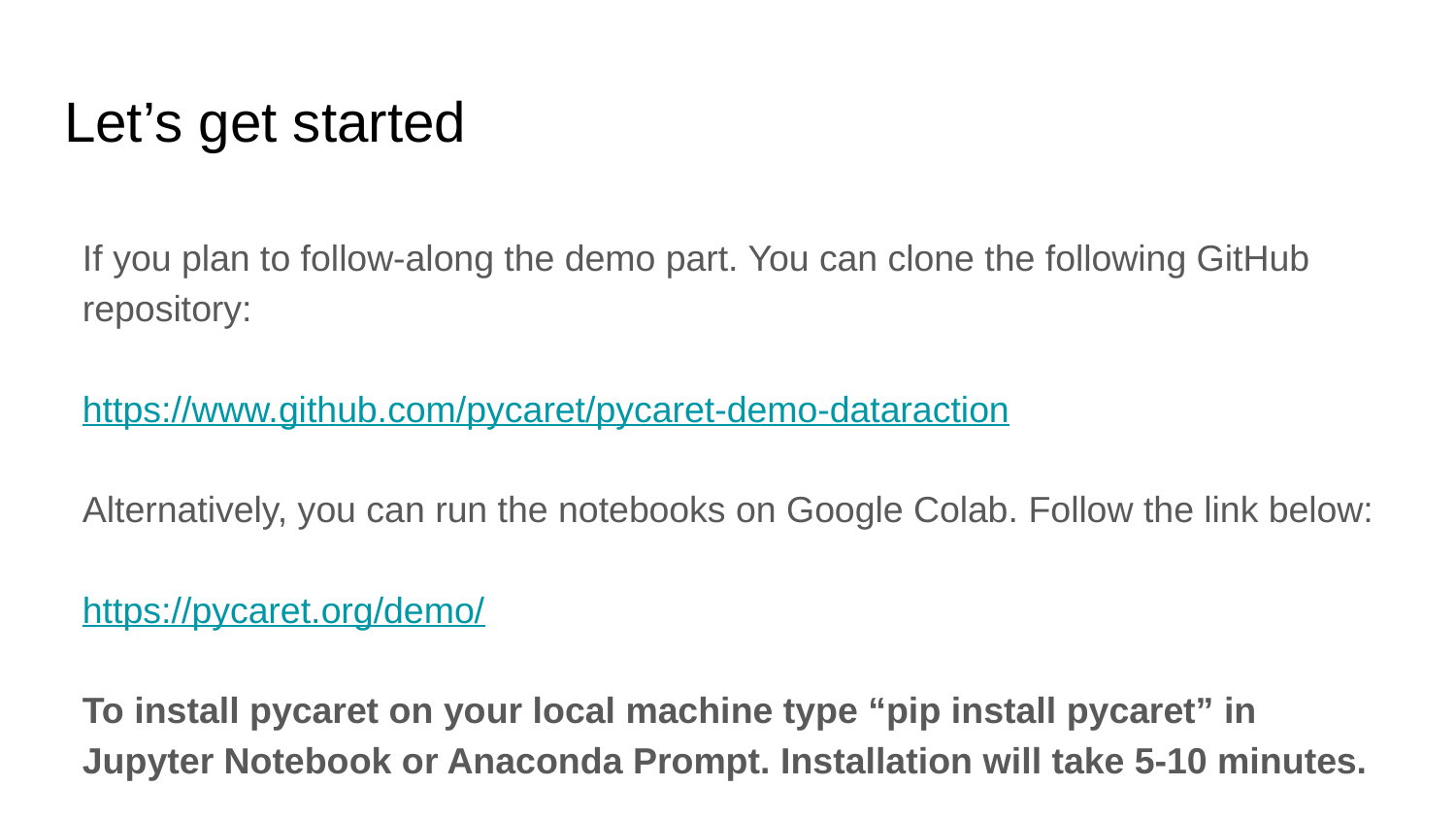

# Let’s get started
If you plan to follow-along the demo part. You can clone the following GitHub repository:

https://www.github.com/pycaret/pycaret-demo-dataraction

Alternatively, you can run the notebooks on Google Colab. Follow the link below:

https://pycaret.org/demo/

To install pycaret on your local machine type “pip install pycaret” in Jupyter Notebook or Anaconda Prompt. Installation will take 5-10 minutes.